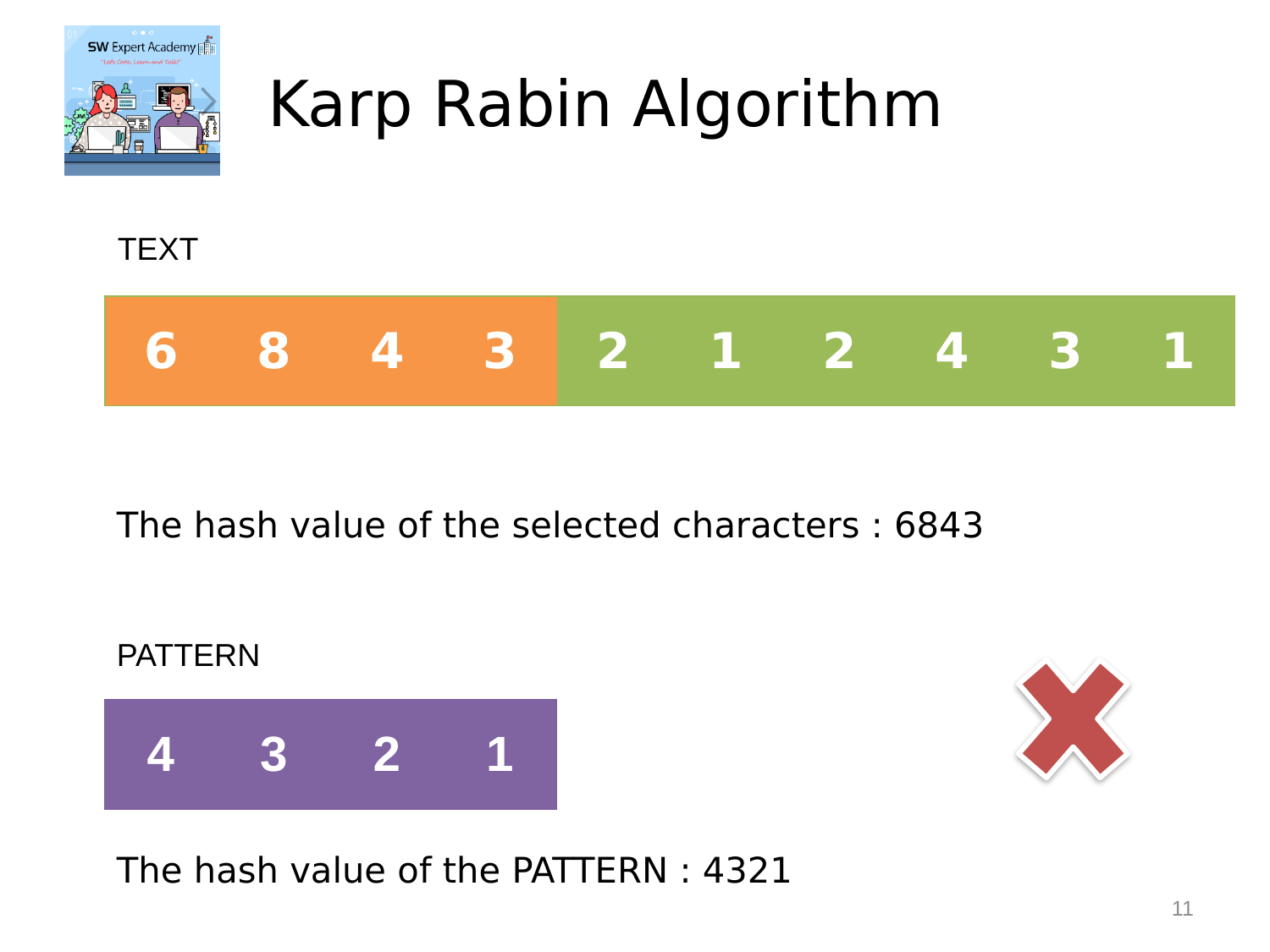

# Karp Rabin Algorithm
TEXT
| 6 | 8 | 4 | 3 | 2 | 1 | 2 | 4 | 3 | 1 |
| --- | --- | --- | --- | --- | --- | --- | --- | --- | --- |
The hash value of the selected characters : 6843
PATTERN

| 4 | 3 | 2 | 1 |
| --- | --- | --- | --- |
The hash value of the PATTERN : 4321
11